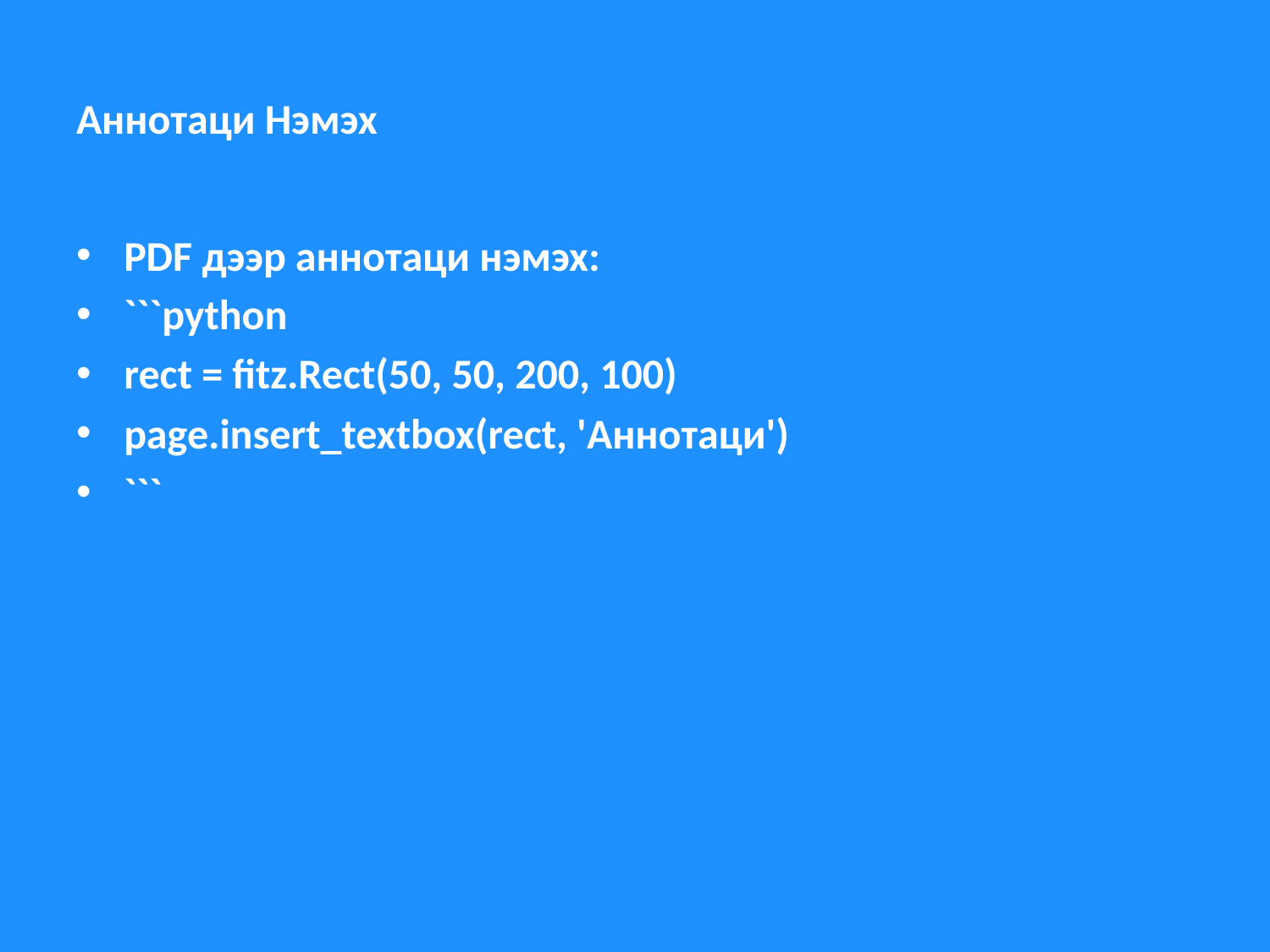

# Аннотаци Нэмэх
PDF дээр аннотаци нэмэх:
```python
rect = fitz.Rect(50, 50, 200, 100)
page.insert_textbox(rect, 'Аннотаци')
```